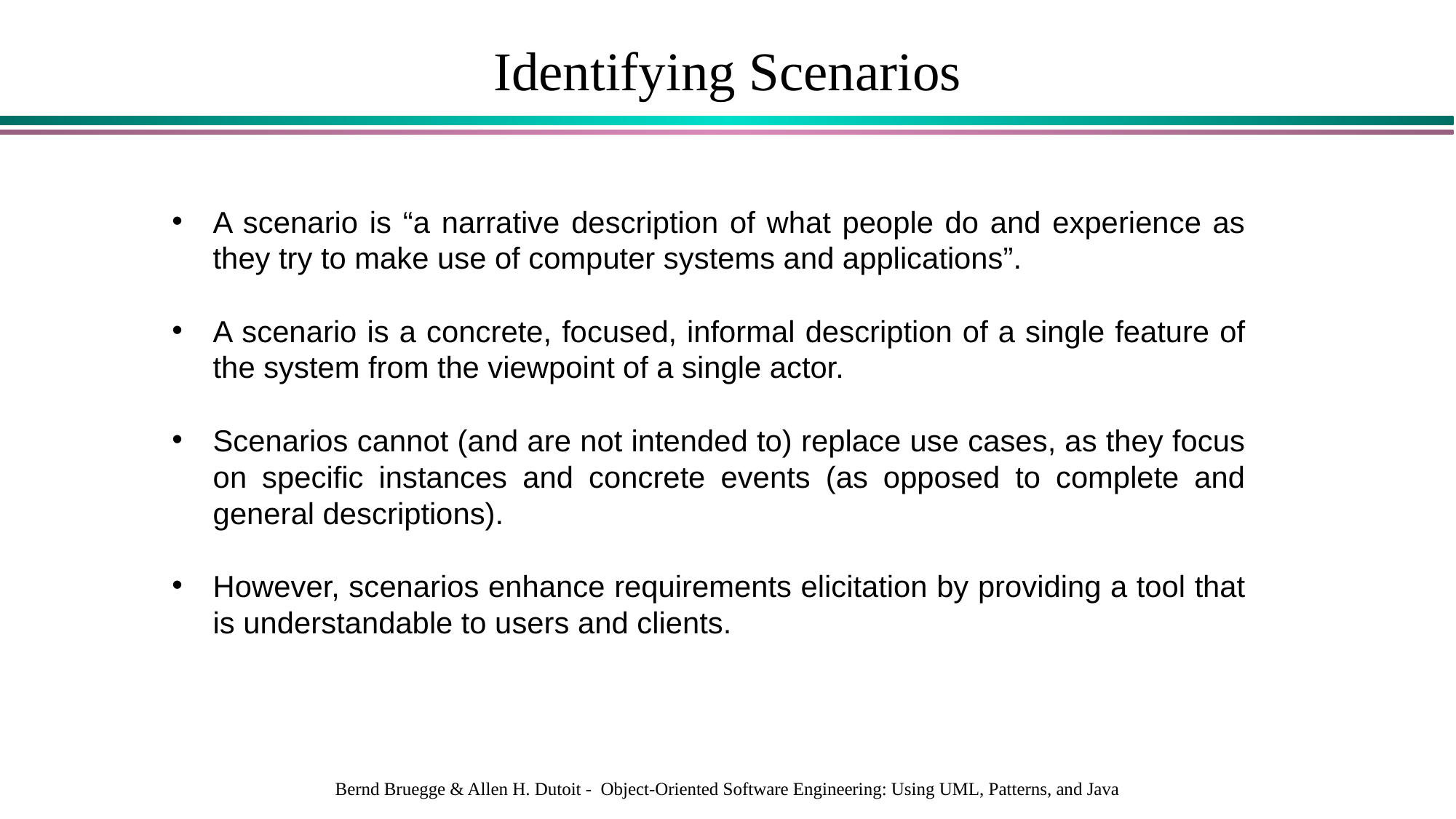

# Identifying Scenarios
A scenario is “a narrative description of what people do and experience as they try to make use of computer systems and applications”.

A scenario is a concrete, focused, informal description of a single feature of the system from the viewpoint of a single actor.

Scenarios cannot (and are not intended to) replace use cases, as they focus on specific instances and concrete events (as opposed to complete and general descriptions).

However, scenarios enhance requirements elicitation by providing a tool that is understandable to users and clients.
Bernd Bruegge & Allen H. Dutoit -  Object-Oriented Software Engineering: Using UML, Patterns, and Java